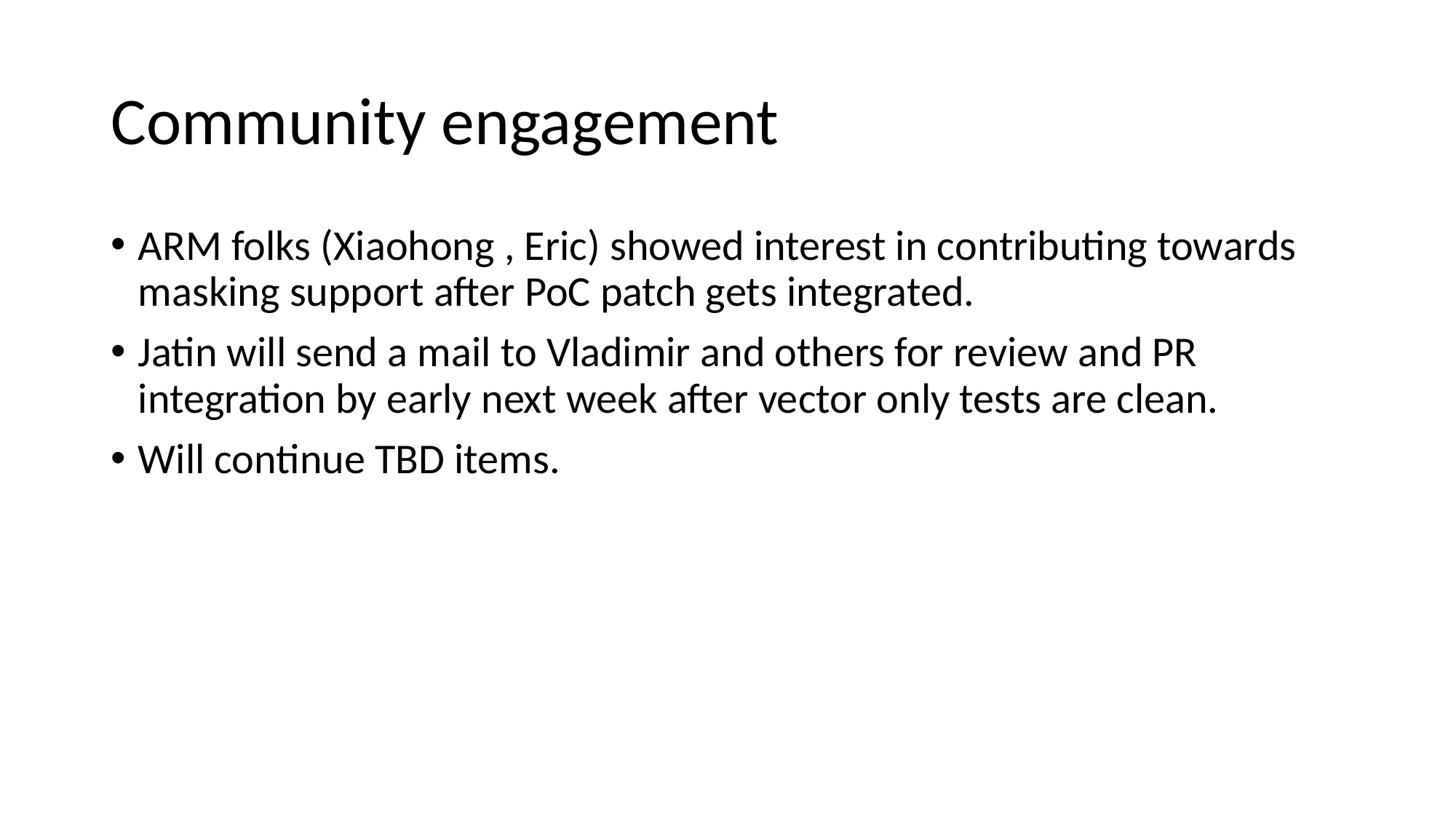

# Community engagement
ARM folks (Xiaohong , Eric) showed interest in contributing towards masking support after PoC patch gets integrated.
Jatin will send a mail to Vladimir and others for review and PR integration by early next week after vector only tests are clean.
Will continue TBD items.